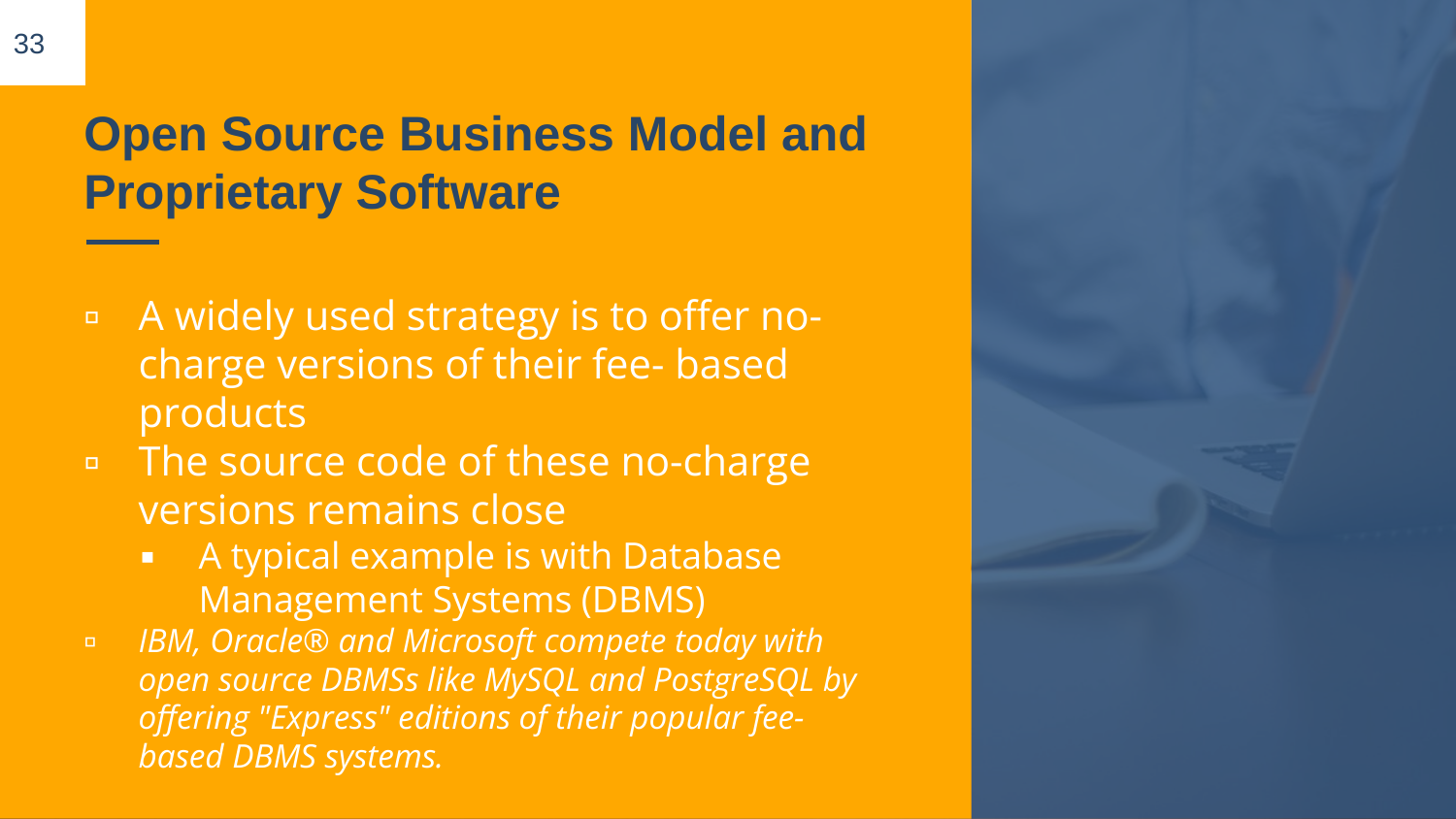

33
# Open Source Business Model and Proprietary Software
A widely used strategy is to offer no-charge versions of their fee- based products
The source code of these no-charge versions remains close
A typical example is with Database Management Systems (DBMS)
IBM, Oracle® and Microsoft compete today with open source DBMSs like MySQL and PostgreSQL by offering "Express" editions of their popular fee-based DBMS systems.